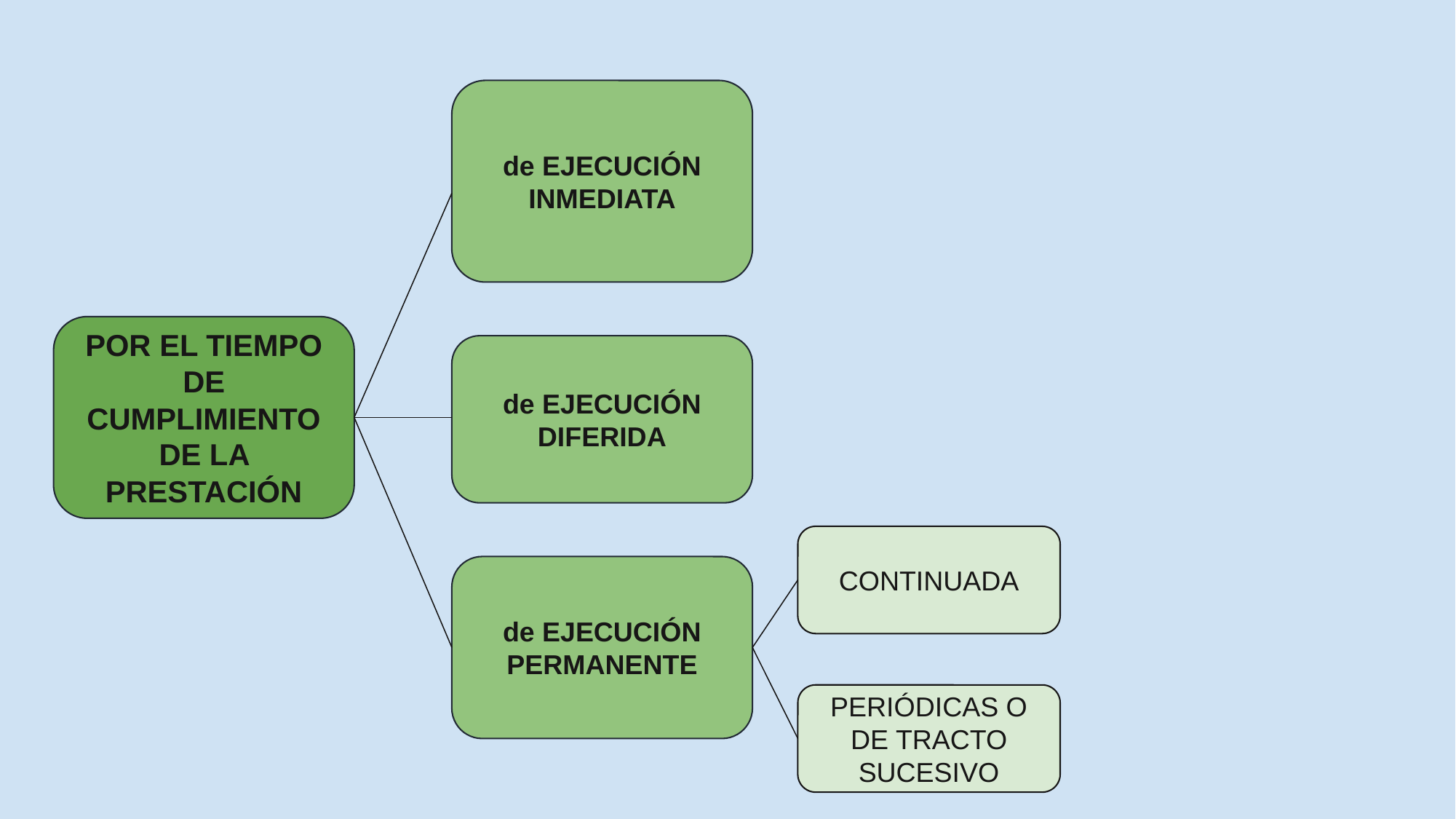

de EJECUCIÓN INMEDIATA
POR EL TIEMPO DE CUMPLIMIENTO DE LA PRESTACIÓN
de EJECUCIÓN DIFERIDA
CONTINUADA
de EJECUCIÓN PERMANENTE
PERIÓDICAS O DE TRACTO SUCESIVO